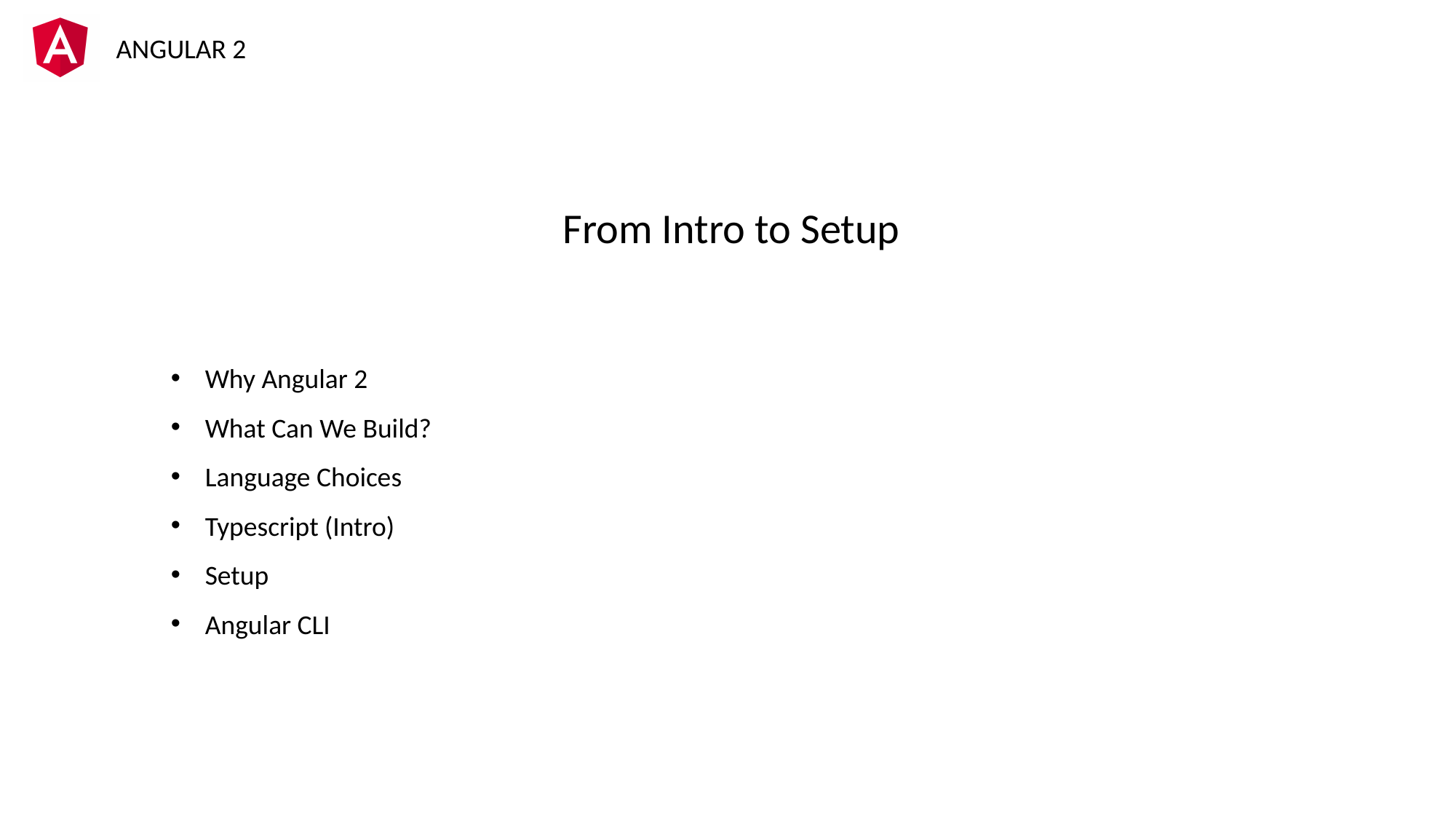

From Intro to Setup
Why Angular 2
What Can We Build?
Language Choices
Typescript (Intro)
Setup
Angular CLI